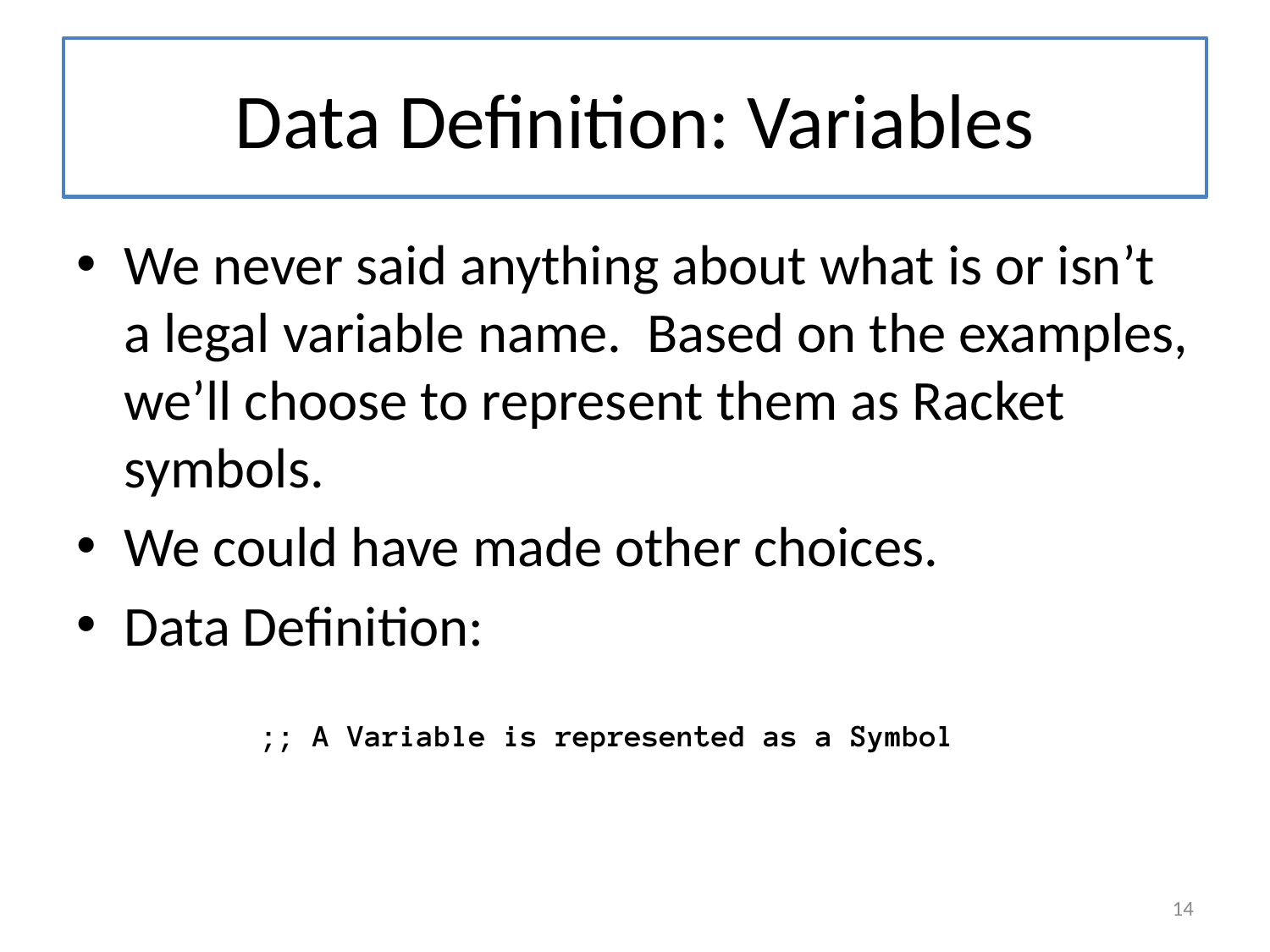

# Data Definition: Variables
We never said anything about what is or isn’t a legal variable name.  Based on the examples, we’ll choose to represent them as Racket symbols.
We could have made other choices.
Data Definition:
;; A Variable is represented as a Symbol
14